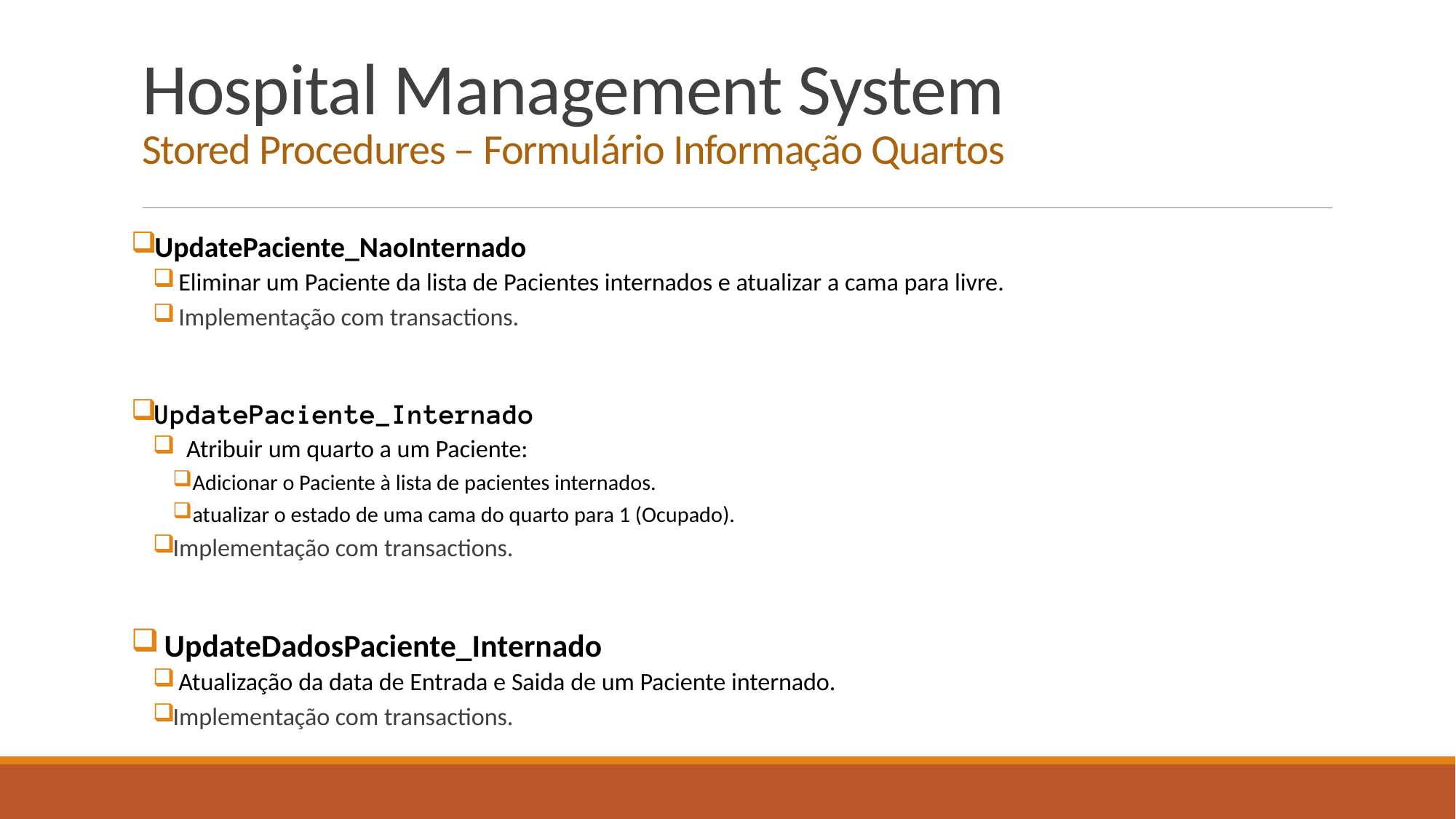

Hospital Management System
Stored Procedures – Formulário Informação Quartos

UpdatePaciente_NaoInternado
 Eliminar um Paciente da lista de Pacientes internados e atualizar a cama para livre.
 Implementação com transactions.

UpdatePaciente_Internado
 Atribuir um quarto a um Paciente:
Adicionar o Paciente à lista de pacientes internados.
atualizar o estado de uma cama do quarto para 1 (Ocupado).
Implementação com transactions.

 UpdateDadosPaciente_Internado
 Atualização da data de Entrada e Saida de um Paciente internado.
Implementação com transactions.